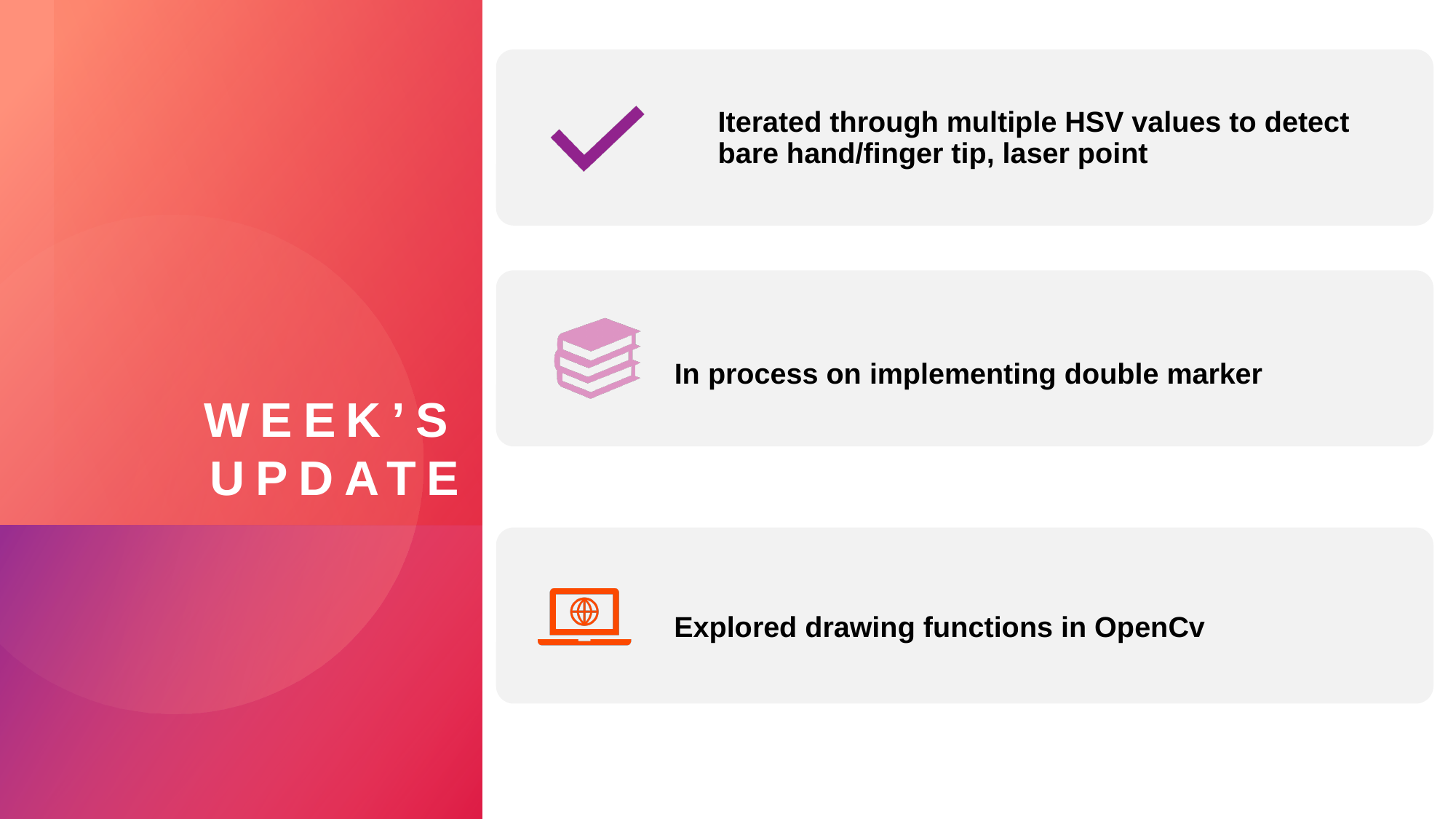

Iterated through multiple HSV values to detect bare hand/finger tip, laser point
In process on implementing double marker
Explored drawing functions in OpenCv

# Week’s update